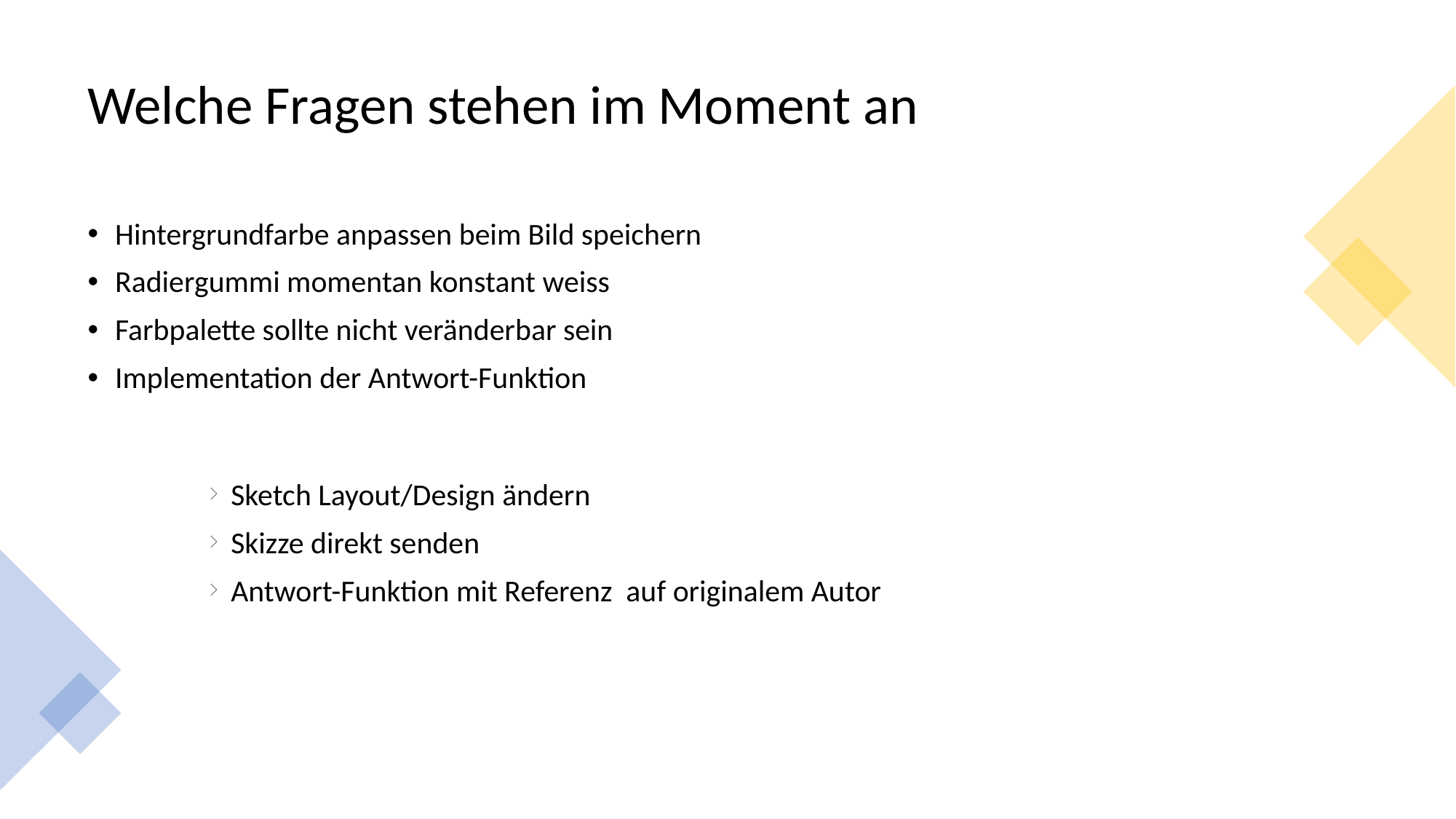

# Welche Fragen stehen im Moment an

Hintergrundfarbe anpassen beim Bild speichern
Radiergummi momentan konstant weiss
Farbpalette sollte nicht veränderbar sein
Implementation der Antwort-Funktion

Sketch Layout/Design ändern
Skizze direkt senden
Antwort-Funktion mit Referenz  auf originalem Autor